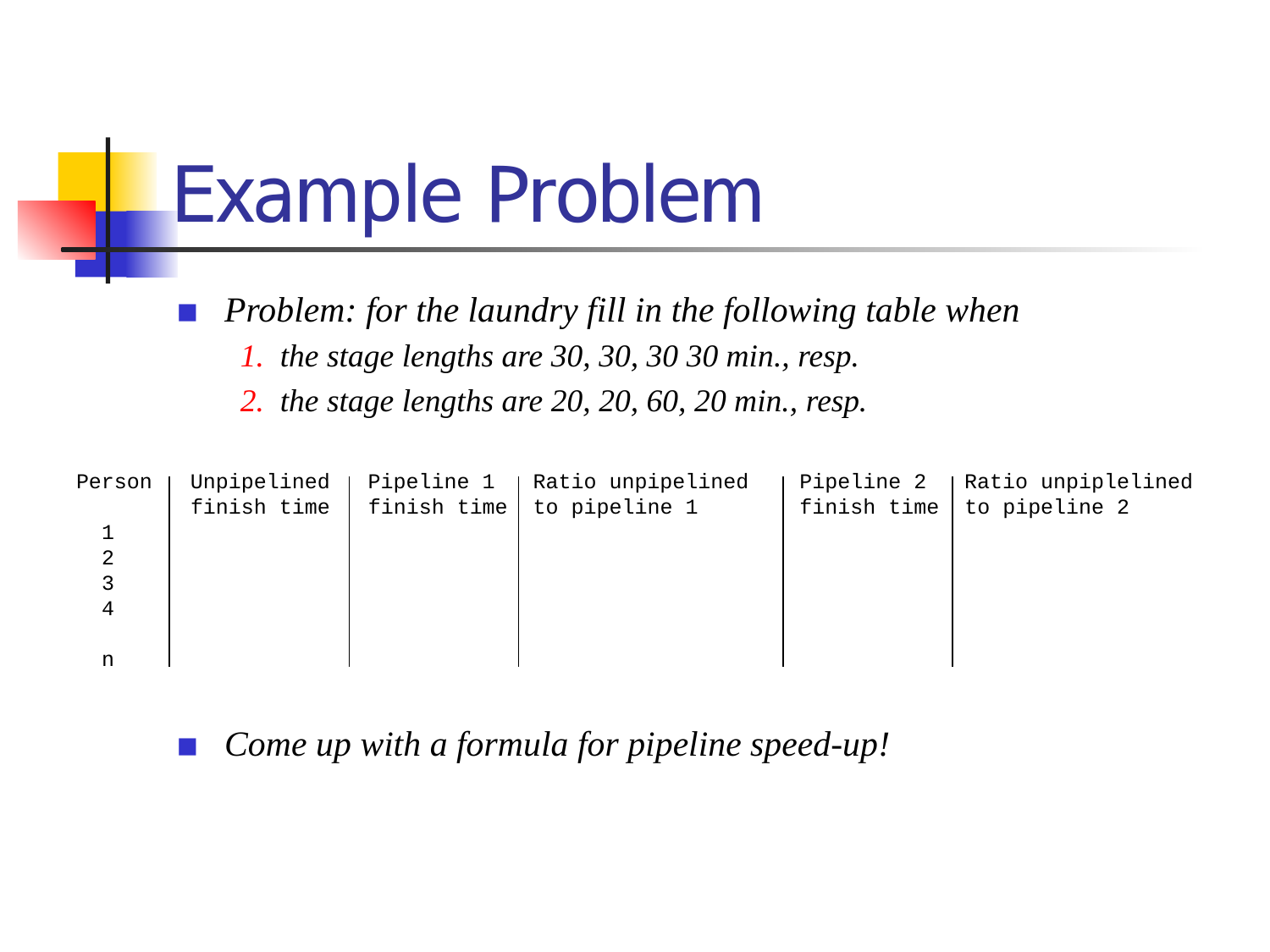

# Example Problem
Problem: for the laundry fill in the following table when
the stage lengths are 30, 30, 30 30 min., resp.
the stage lengths are 20, 20, 60, 20 min., resp.

Come up with a formula for pipeline speed-up!

Person   Unpipelined   Pipeline 1   Ratio unpipelined    Pipeline 2   Ratio unpiplelined
         finish time   finish time  to pipeline 1        finish time  to pipeline 2
  1
  2
  3
  4

  n